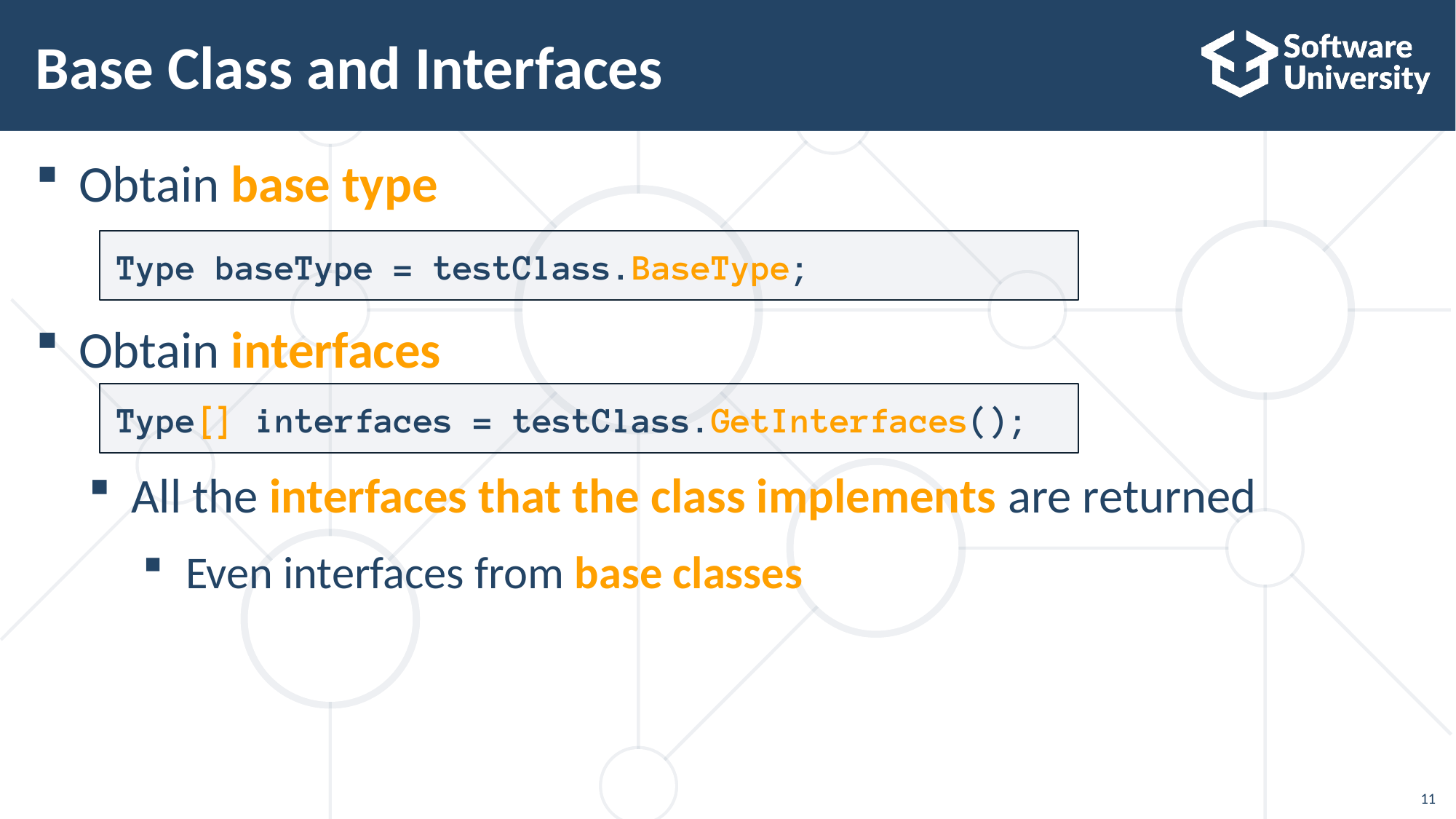

# Base Class and Interfaces
Obtain base type

Obtain interfaces

All the interfaces that the class implements are returned
Even interfaces from base classes

Type baseType = testClass.BaseType;
Type[] interfaces = testClass.GetInterfaces();
11